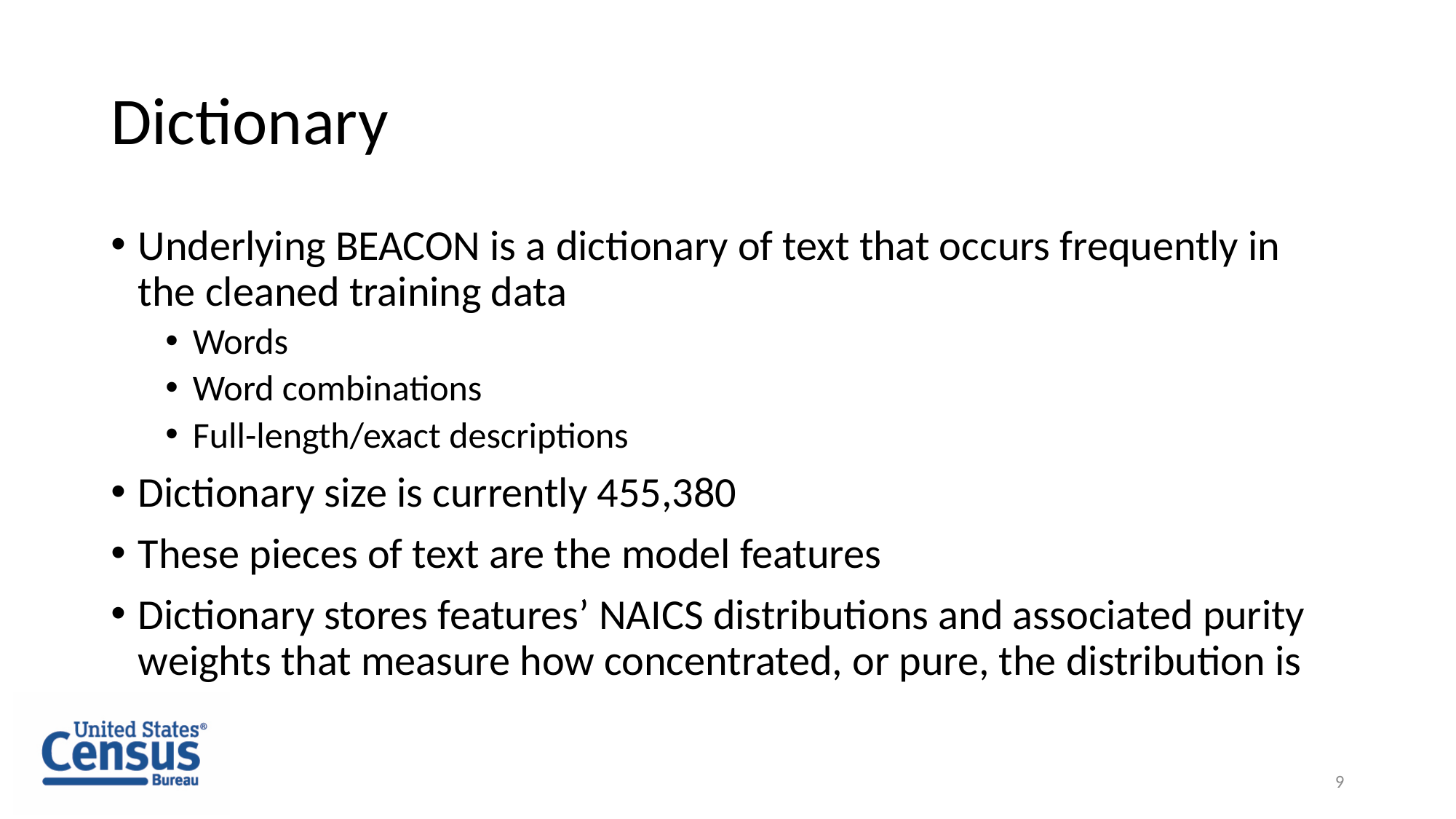

# Dictionary
Underlying BEACON is a dictionary of text that occurs frequently in the cleaned training data
Words
Word combinations
Full-length/exact descriptions
Dictionary size is currently 455,380
These pieces of text are the model features
Dictionary stores features’ NAICS distributions and associated purity weights that measure how concentrated, or pure, the distribution is
9